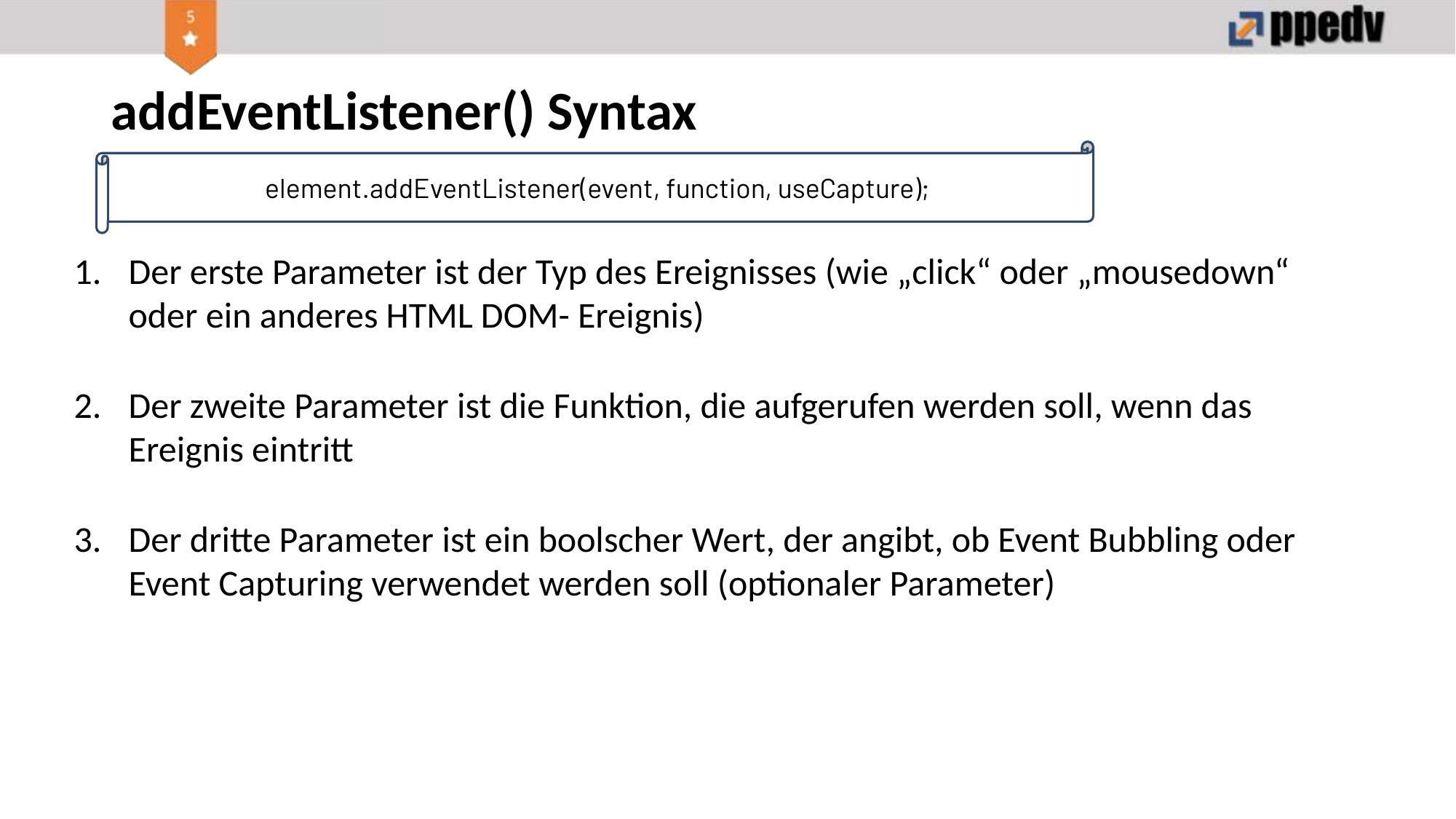

addEventListener() Syntax
element.addEventListener(event, function, useCapture);
Der erste Parameter ist der Typ des Ereignisses (wie „click“ oder „mousedown“ oder ein anderes HTML DOM- Ereignis)

Der zweite Parameter ist die Funktion, die aufgerufen werden soll, wenn das Ereignis eintritt

Der dritte Parameter ist ein boolscher Wert, der angibt, ob Event Bubbling oder Event Capturing verwendet werden soll (optionaler Parameter)